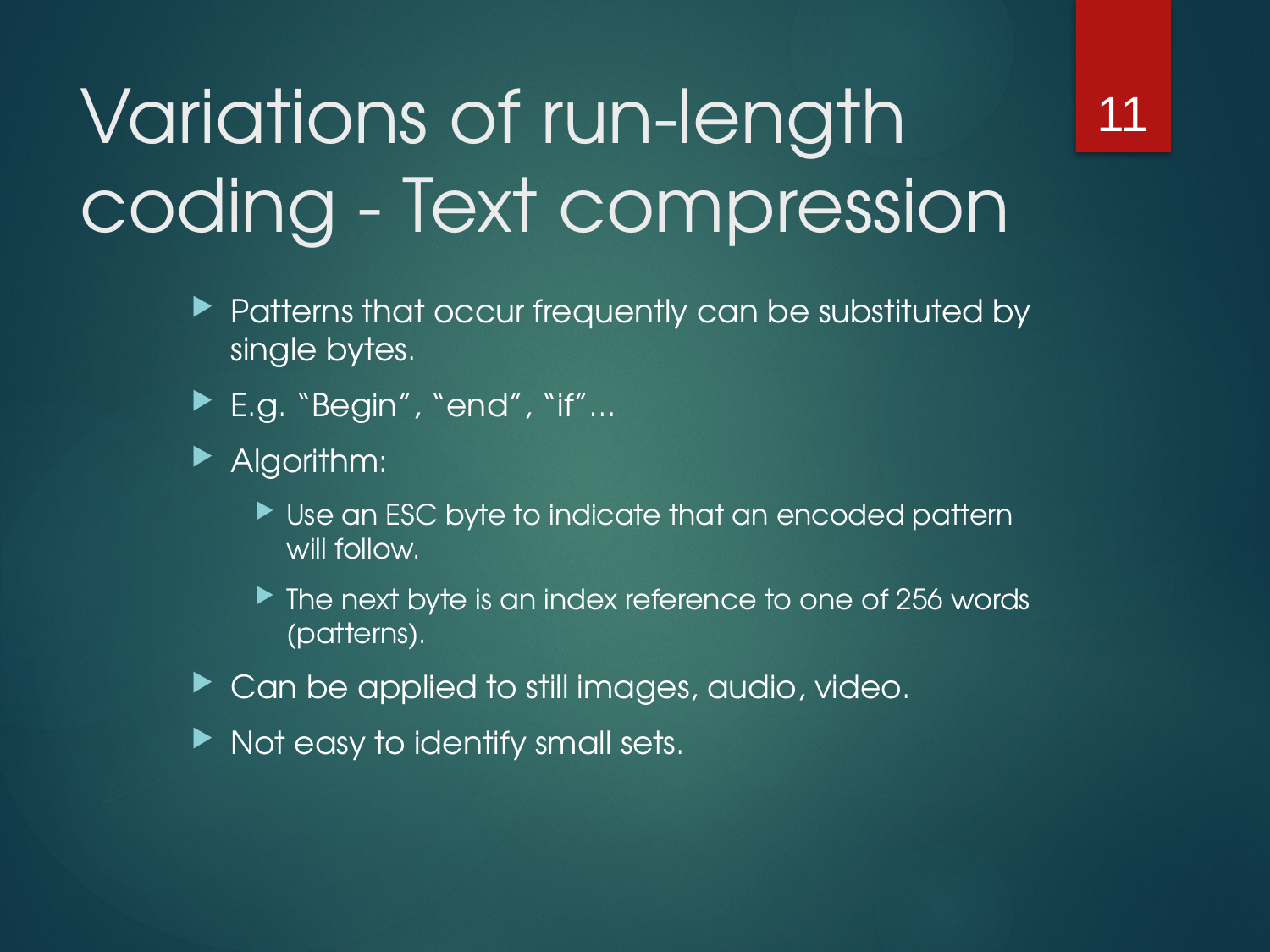

11
# Variations of run-length coding - Text compression
Patterns that occur frequently can be substituted by single bytes.
E.g. “Begin”, “end”, “if”…
Algorithm:
Use an ESC byte to indicate that an encoded pattern will follow.
The next byte is an index reference to one of 256 words (patterns).
Can be applied to still images, audio, video.
Not easy to identify small sets.